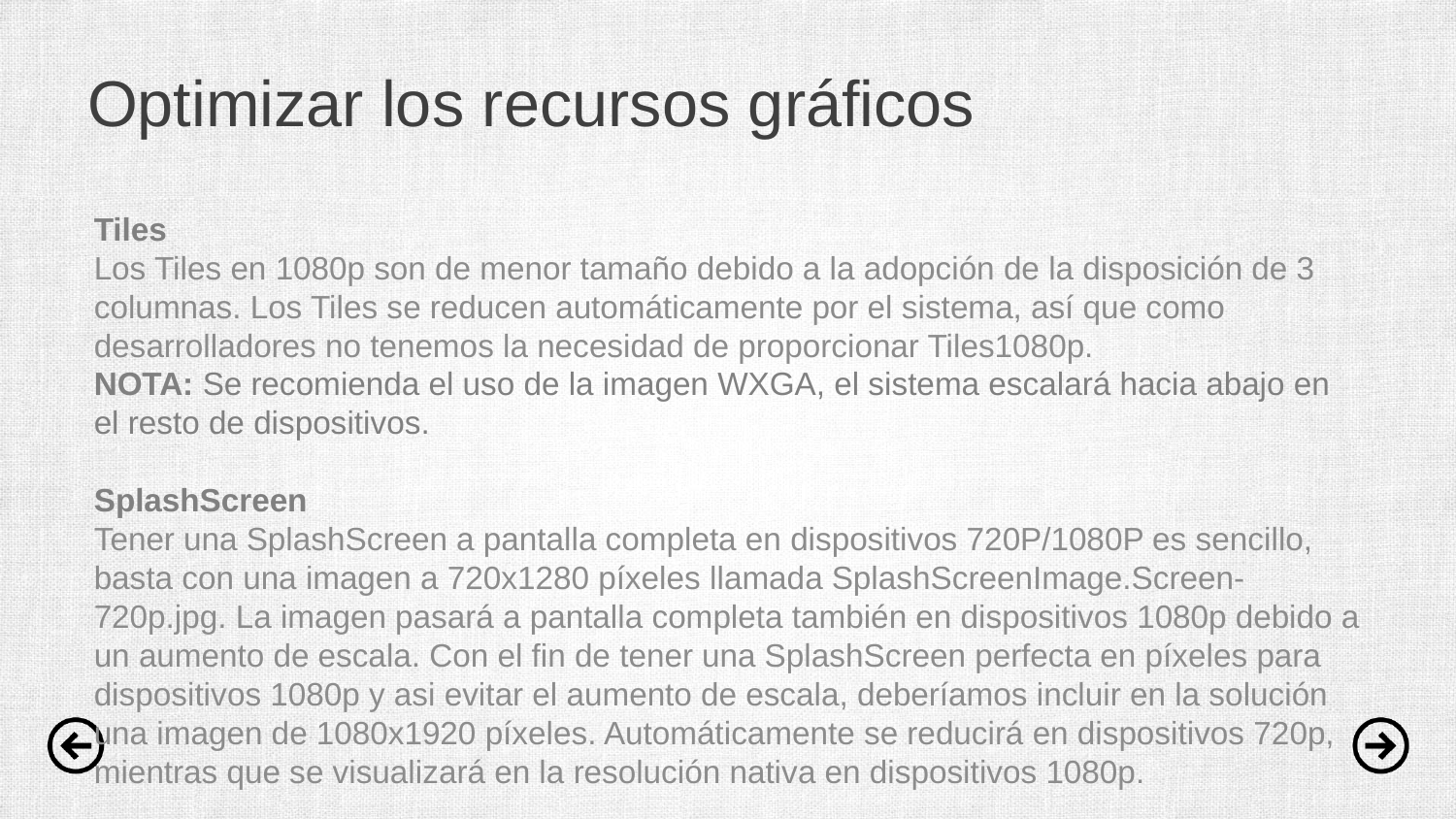

# Optimizar los recursos gráficos
Tiles
Los Tiles en 1080p son de menor tamaño debido a la adopción de la disposición de 3 columnas. Los Tiles se reducen automáticamente por el sistema, así que como desarrolladores no tenemos la necesidad de proporcionar Tiles1080p.
NOTA: Se recomienda el uso de la imagen WXGA, el sistema escalará hacia abajo en el resto de dispositivos.

SplashScreen
Tener una SplashScreen a pantalla completa en dispositivos 720P/1080P es sencillo, basta con una imagen a 720x1280 píxeles llamada SplashScreenImage.Screen-720p.jpg. La imagen pasará a pantalla completa también en dispositivos 1080p debido a un aumento de escala. Con el fin de tener una SplashScreen perfecta en píxeles para dispositivos 1080p y asi evitar el aumento de escala, deberíamos incluir en la solución una imagen de 1080x1920 píxeles. Automáticamente se reducirá en dispositivos 720p, mientras que se visualizará en la resolución nativa en dispositivos 1080p.